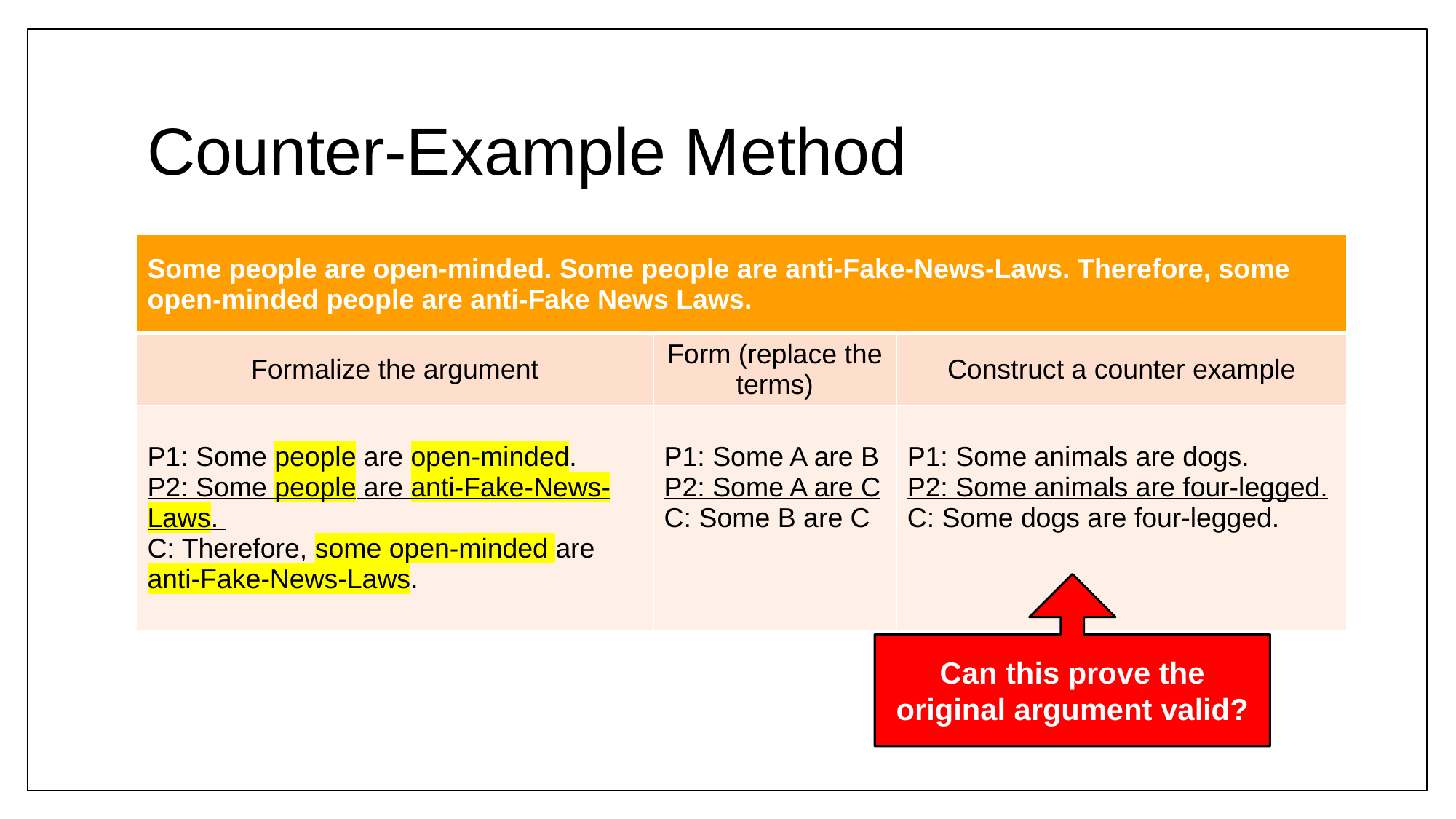

# Counter-Example Method
| Some people are open-minded. Some people are anti-Fake-News-Laws. Therefore, some open-minded people are anti-Fake News Laws. |  |  |
| --- | --- | --- |
| Formalize the argument | Form (replace the terms) | Construct a counter example |
| P1: Some people are open-minded. P2: Some people are anti-Fake-News- Laws. C: Therefore, some open-minded are anti-Fake-News-Laws. | P1: Some A are B P2: Some A are C C: Some B are C | P1: Some animals are dogs. P2: Some animals are four-legged. C: Some dogs are four-legged. |
Can this prove the original argument valid?